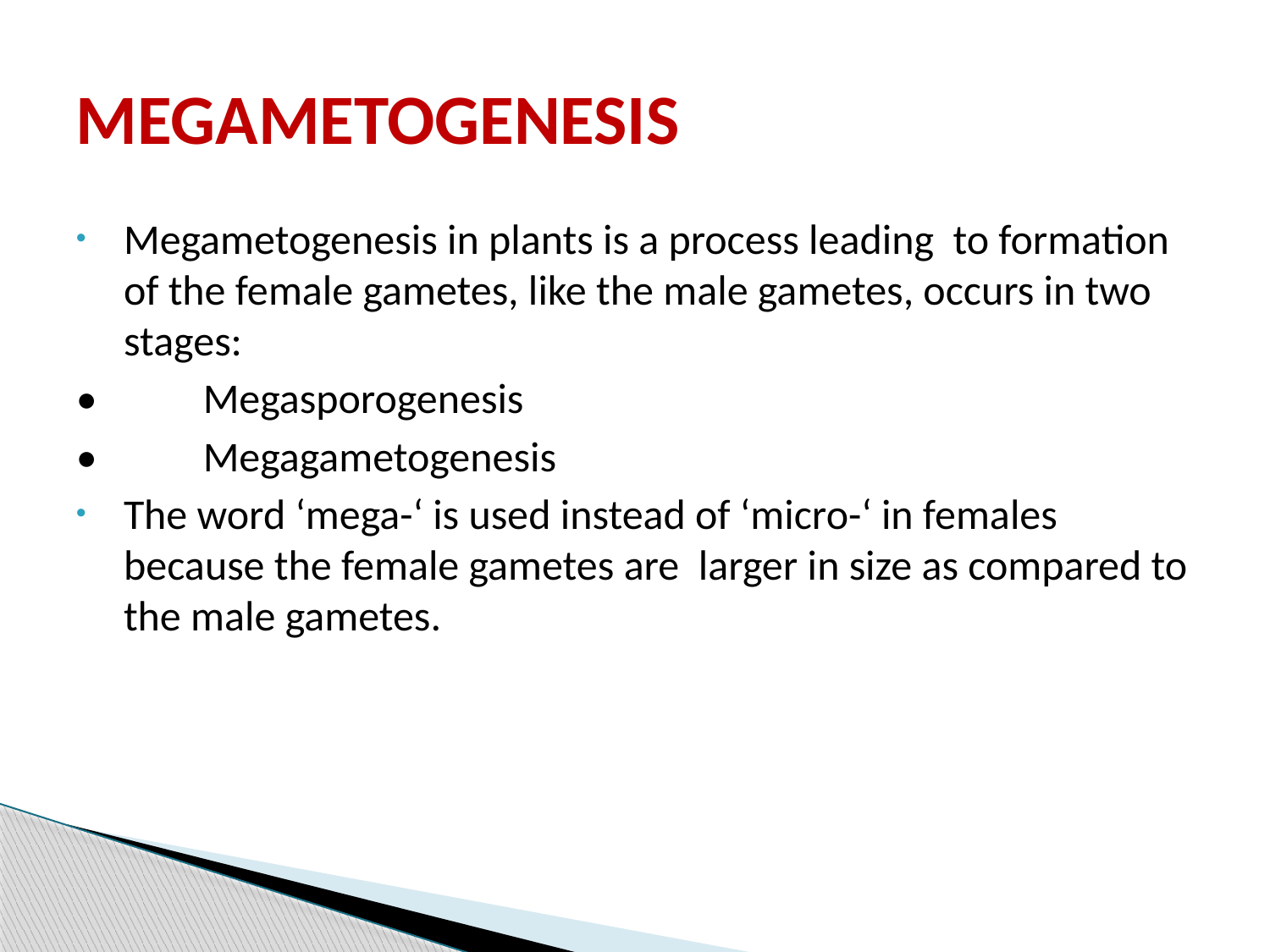

# MEGAMETOGENESIS
Megametogenesis in plants is a process leading  to formation of the female gametes, like the male gametes, occurs in two stages:
•	Megasporogenesis
•	Megagametogenesis
The word ‘mega-‘ is used instead of ‘micro-‘ in females because the female gametes are  larger in size as compared to the male gametes.